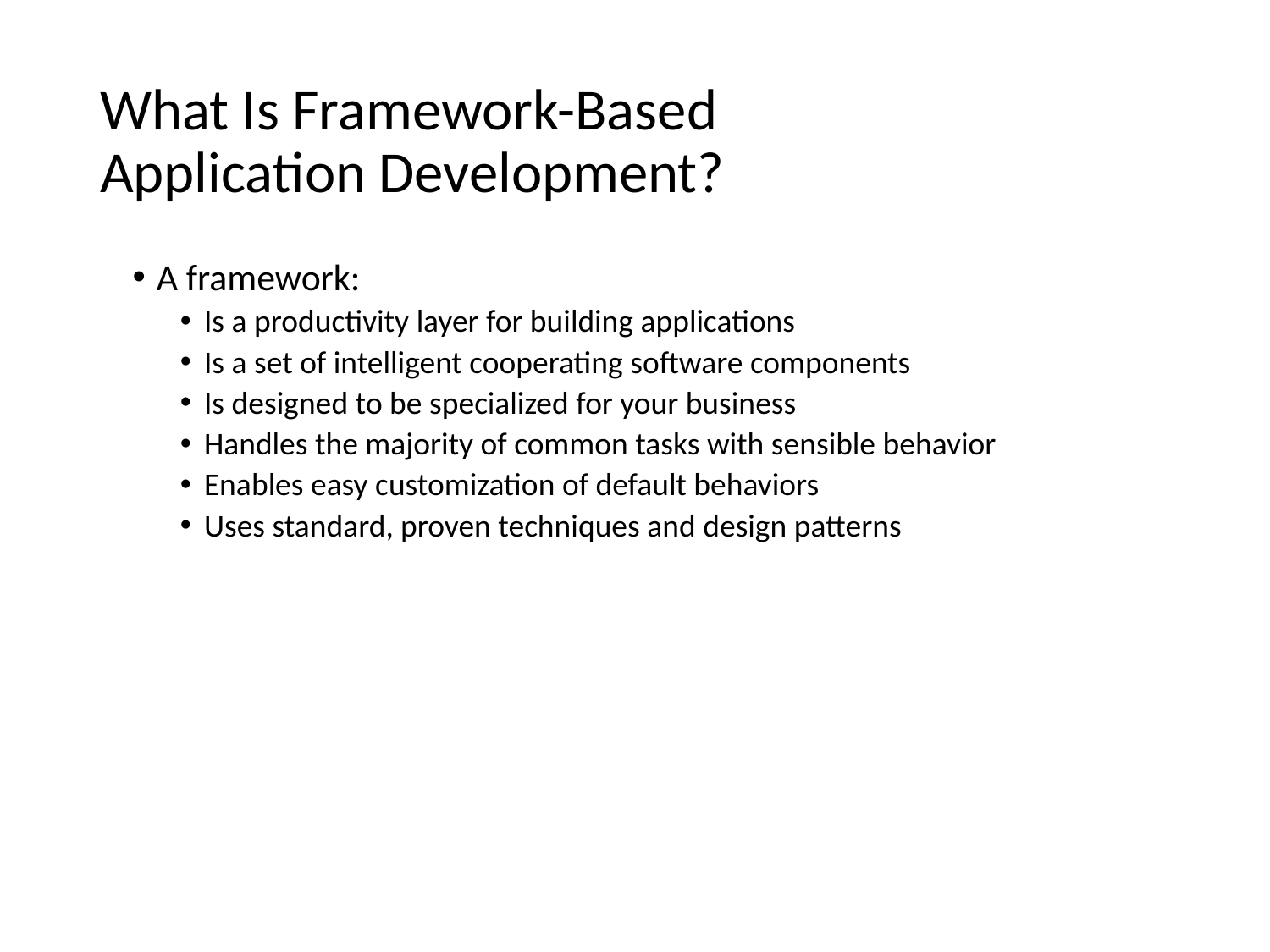

# What Is Framework-Based Application Development?
A framework:
Is a productivity layer for building applications
Is a set of intelligent cooperating software components
Is designed to be specialized for your business
Handles the majority of common tasks with sensible behavior
Enables easy customization of default behaviors
Uses standard, proven techniques and design patterns